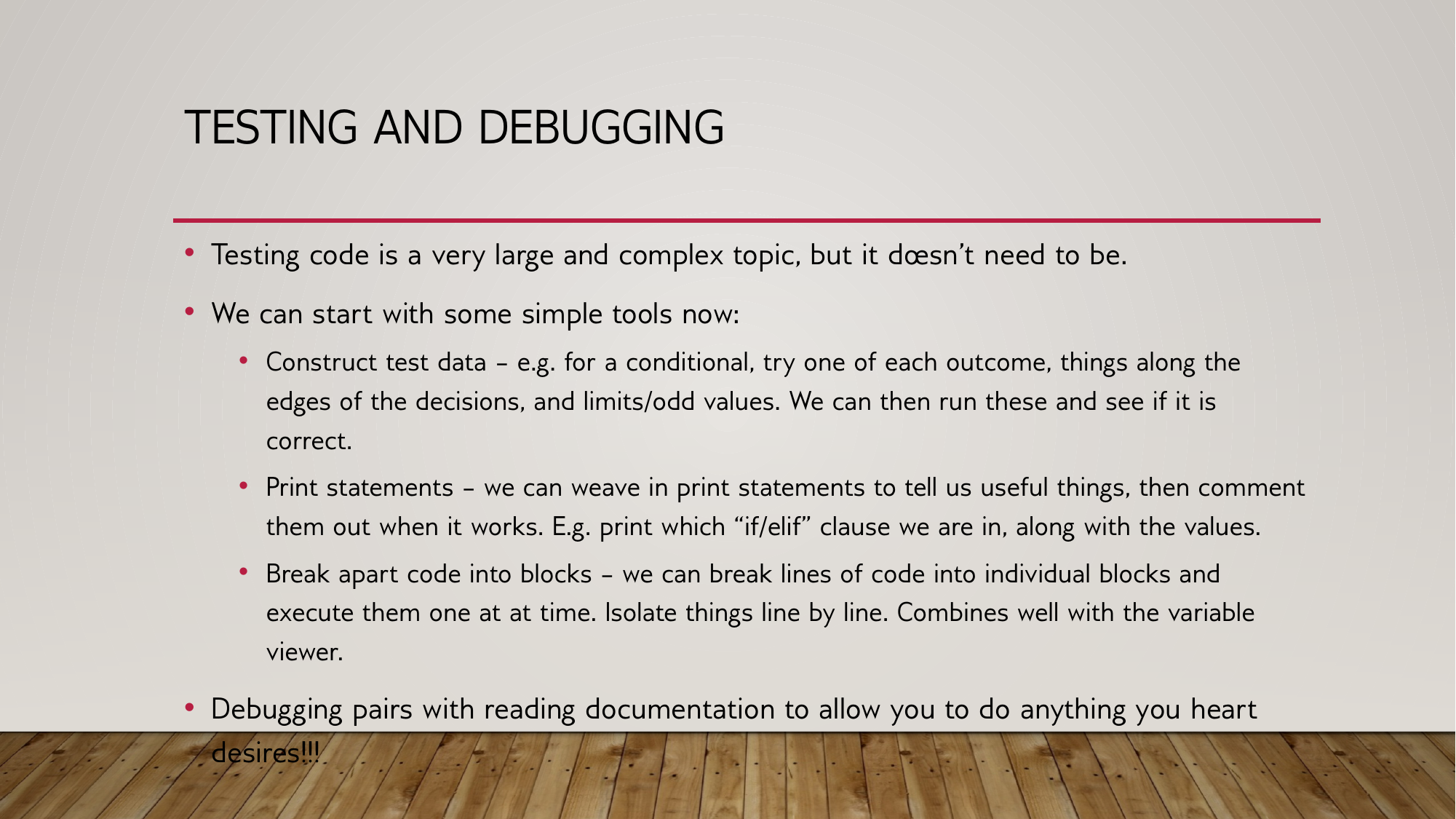

# Testing and Debugging
Testing code is a very large and complex topic, but it doesn’t need to be.
We can start with some simple tools now:
Construct test data – e.g. for a conditional, try one of each outcome, things along the edges of the decisions, and limits/odd values. We can then run these and see if it is correct.
Print statements – we can weave in print statements to tell us useful things, then comment them out when it works. E.g. print which “if/elif” clause we are in, along with the values.
Break apart code into blocks – we can break lines of code into individual blocks and execute them one at at time. Isolate things line by line. Combines well with the variable viewer.
Debugging pairs with reading documentation to allow you to do anything you heart desires!!!